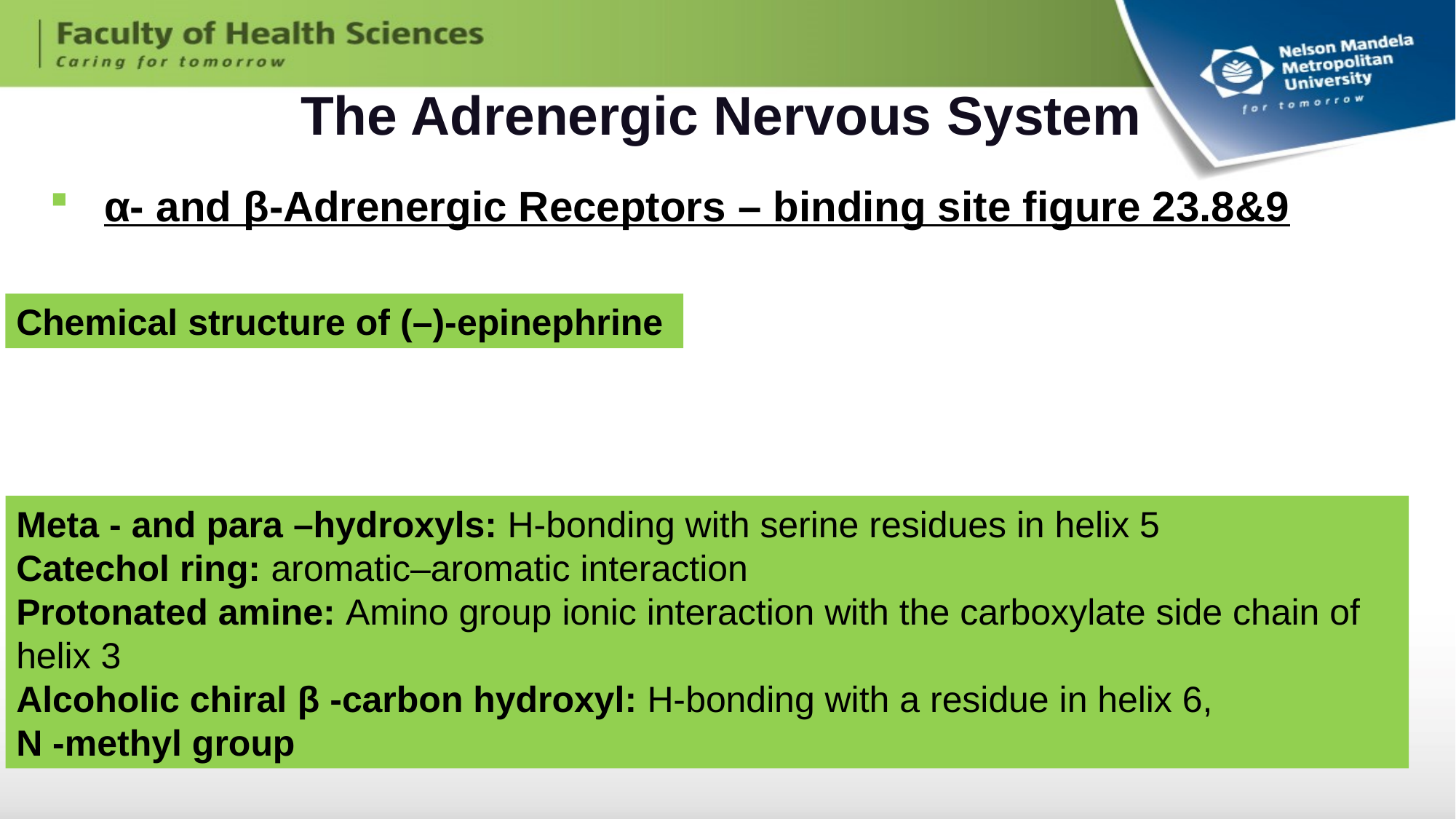

# The Adrenergic Nervous System
α- and β-Adrenergic Receptors – binding site figure 23.8&9

Chemical structure of (–)-epinephrine
Meta - and para –hydroxyls: H-bonding with serine residues in helix 5
Catechol ring: aromatic–aromatic interaction
Protonated amine: Amino group ionic interaction with the carboxylate side chain of helix 3
Alcoholic chiral β -carbon hydroxyl: H-bonding with a residue in helix 6,
N -methyl group